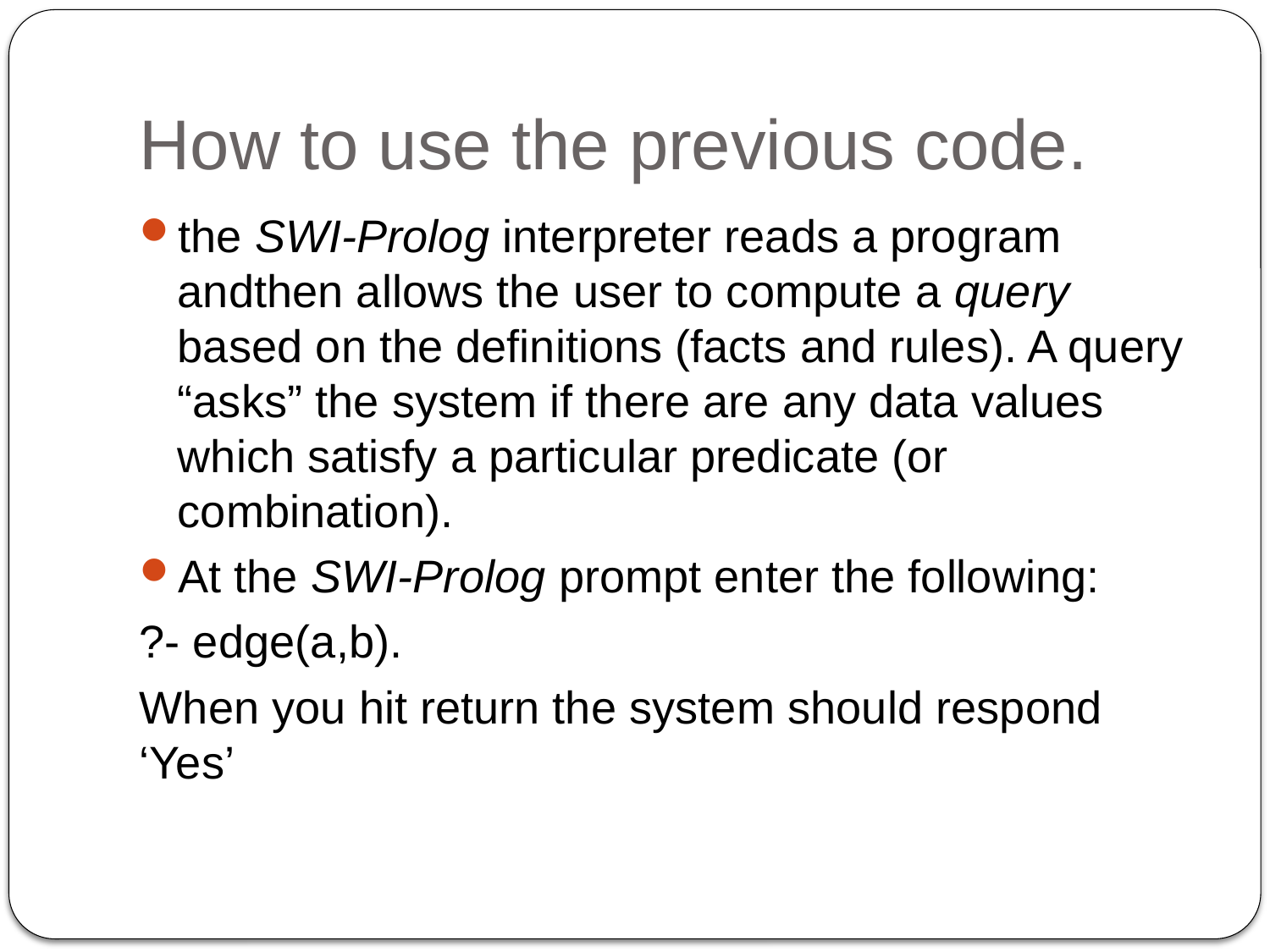

# How to use the previous code.
the SWI-Prolog interpreter reads a program andthen allows the user to compute a query based on the definitions (facts and rules). A query “asks” the system if there are any data values which satisfy a particular predicate (or combination).
At the SWI-Prolog prompt enter the following:
?- edge(a,b).
When you hit return the system should respond ‘Yes’